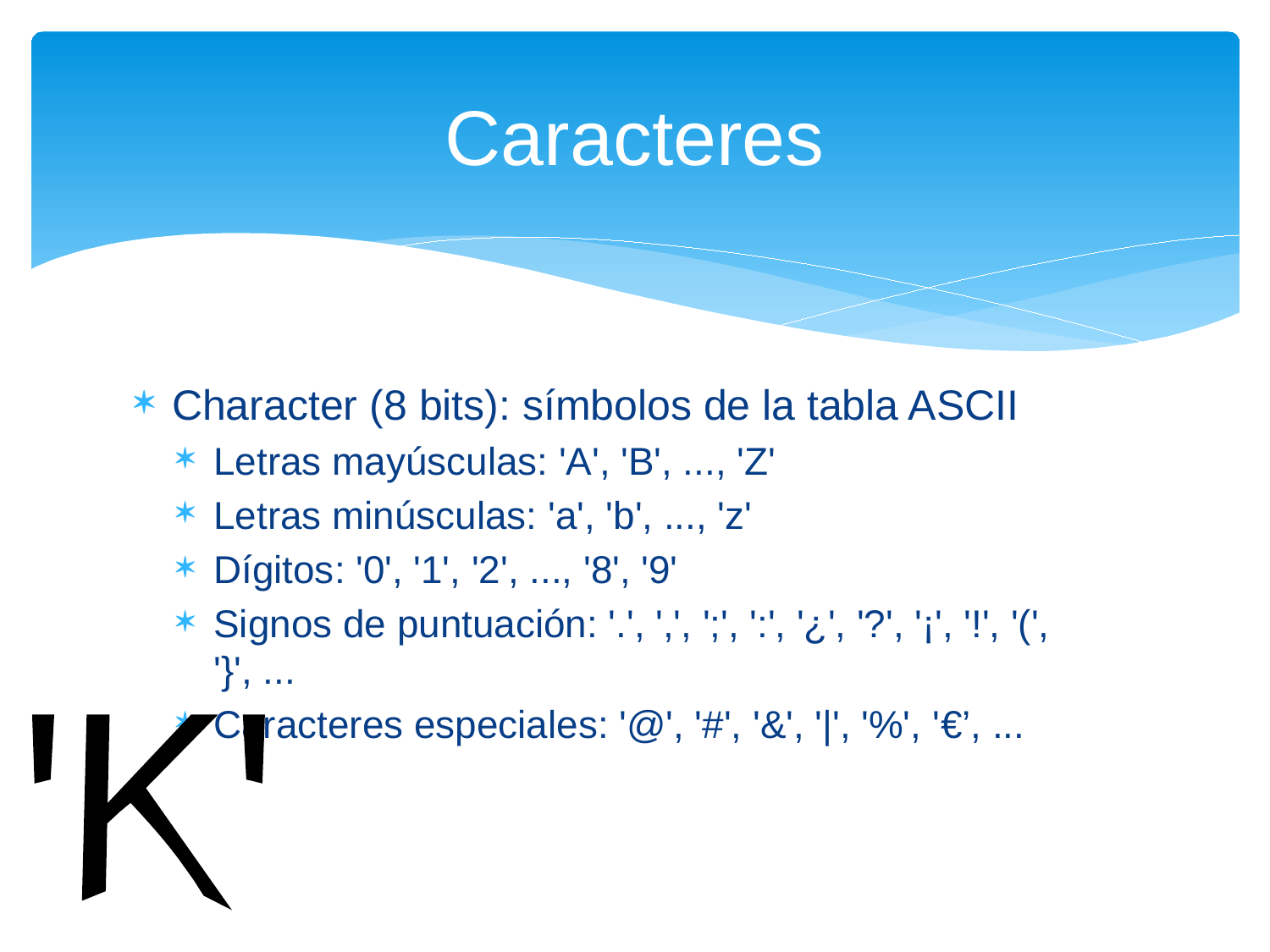

# Caracteres
Character (8 bits): símbolos de la tabla ASCII
Letras mayúsculas: 'A', 'B', ..., 'Z'
Letras minúsculas: 'a', 'b', ..., 'z'
Dígitos: '0', '1', '2', ..., '8', '9'
Signos de puntuación: '.', ',', ';', ':', '¿', '?', '¡', '!', '(', '}', ...
Caracteres especiales: '@', '#', '&', '|', '%', '€’, ...

'K'